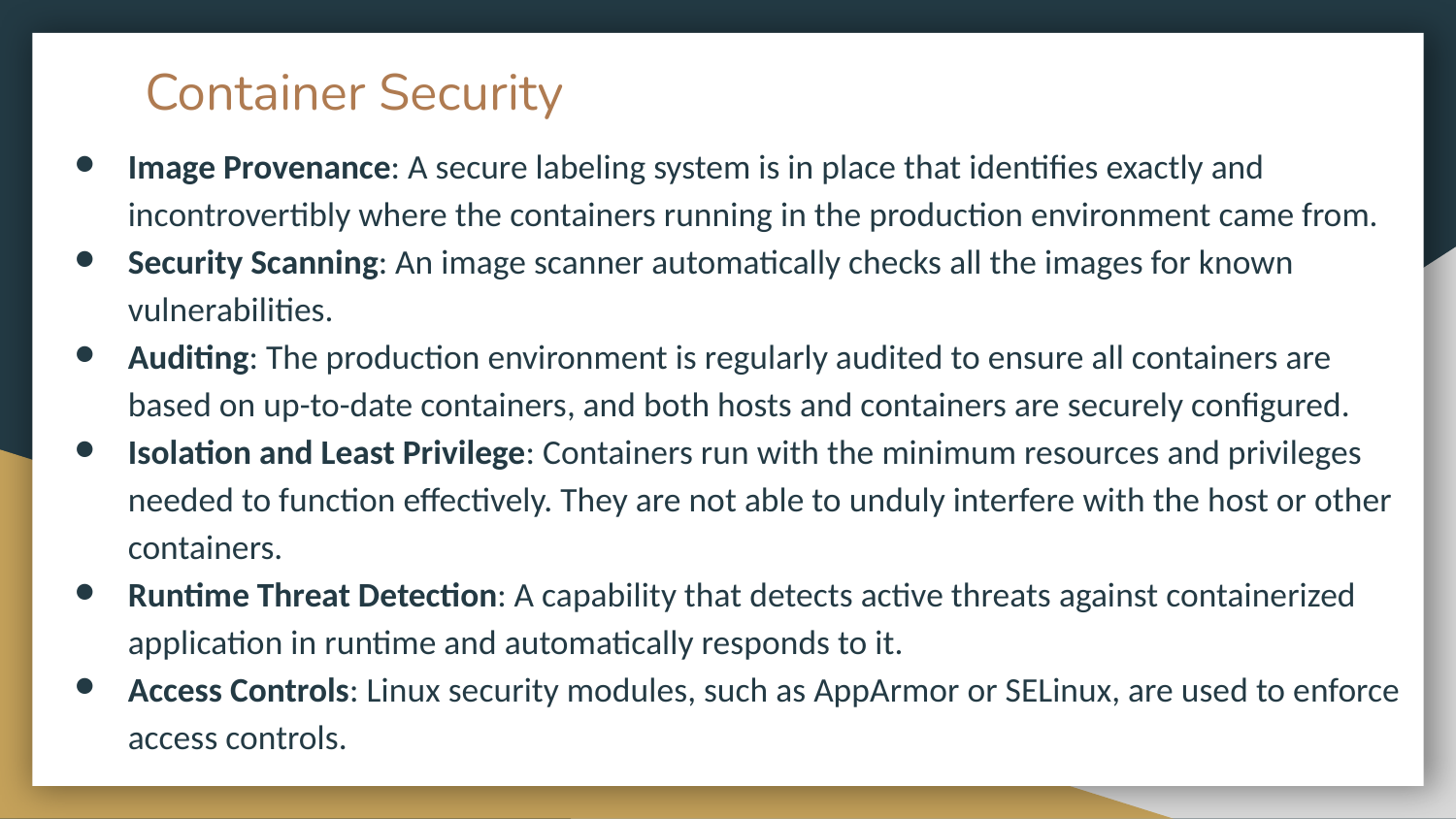

# Container Security
Image Provenance: A secure labeling system is in place that identifies exactly and incontrovertibly where the containers running in the production environment came from.
Security Scanning: An image scanner automatically checks all the images for known vulnerabilities.
Auditing: The production environment is regularly audited to ensure all containers are based on up-to-date containers, and both hosts and containers are securely configured.
Isolation and Least Privilege: Containers run with the minimum resources and privileges needed to function effectively. They are not able to unduly interfere with the host or other containers.
Runtime Threat Detection: A capability that detects active threats against containerized application in runtime and automatically responds to it.
Access Controls: Linux security modules, such as AppArmor or SELinux, are used to enforce access controls.